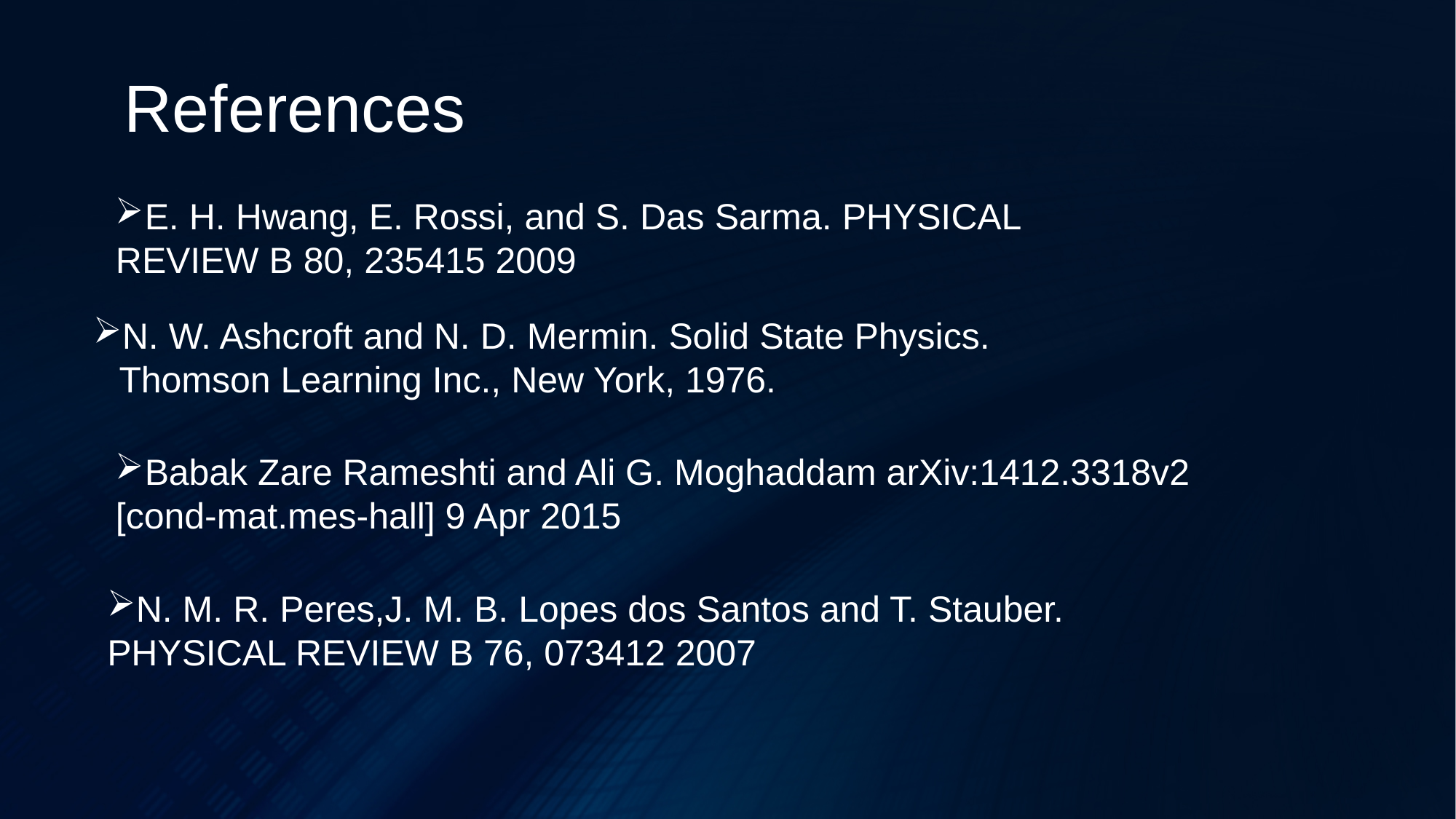

References
E. H. Hwang, E. Rossi, and S. Das Sarma. PHYSICAL REVIEW B 80, 235415 2009
N. W. Ashcroft and N. D. Mermin. Solid State Physics. Thomson Learning Inc., New York, 1976.
Babak Zare Rameshti and Ali G. Moghaddam arXiv:1412.3318v2 [cond-mat.mes-hall] 9 Apr 2015
N. M. R. Peres,J. M. B. Lopes dos Santos and T. Stauber. PHYSICAL REVIEW B 76, 073412 2007